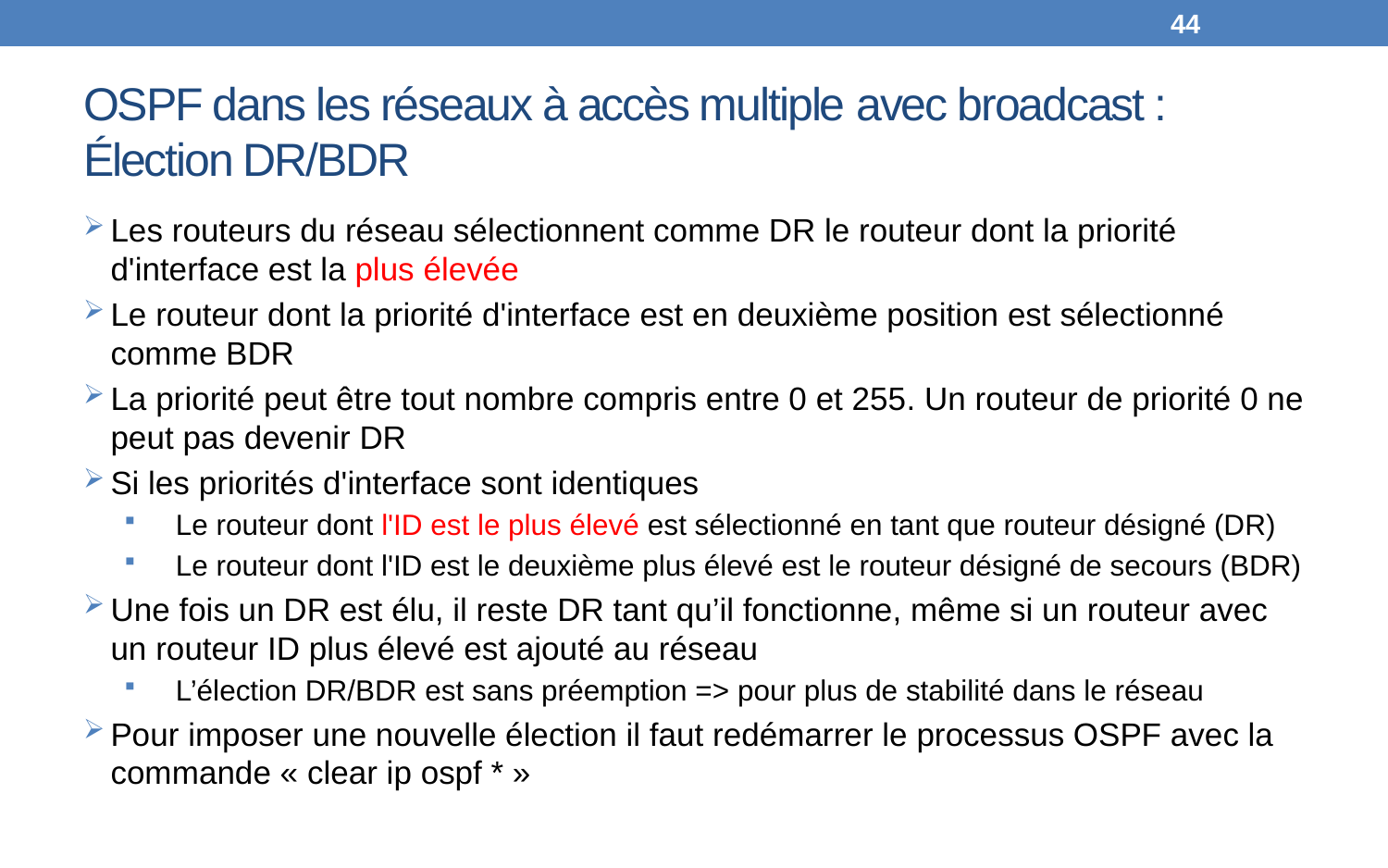

44
# OSPF dans les réseaux à accès multiple avec broadcast : Élection DR/BDR
Les routeurs du réseau sélectionnent comme DR le routeur dont la priorité d'interface est la plus élevée
Le routeur dont la priorité d'interface est en deuxième position est sélectionné comme BDR
La priorité peut être tout nombre compris entre 0 et 255. Un routeur de priorité 0 ne peut pas devenir DR
Si les priorités d'interface sont identiques
Le routeur dont l'ID est le plus élevé est sélectionné en tant que routeur désigné (DR)
Le routeur dont l'ID est le deuxième plus élevé est le routeur désigné de secours (BDR)
Une fois un DR est élu, il reste DR tant qu’il fonctionne, même si un routeur avec un routeur ID plus élevé est ajouté au réseau
L’élection DR/BDR est sans préemption => pour plus de stabilité dans le réseau
Pour imposer une nouvelle élection il faut redémarrer le processus OSPF avec la commande « clear ip ospf * »